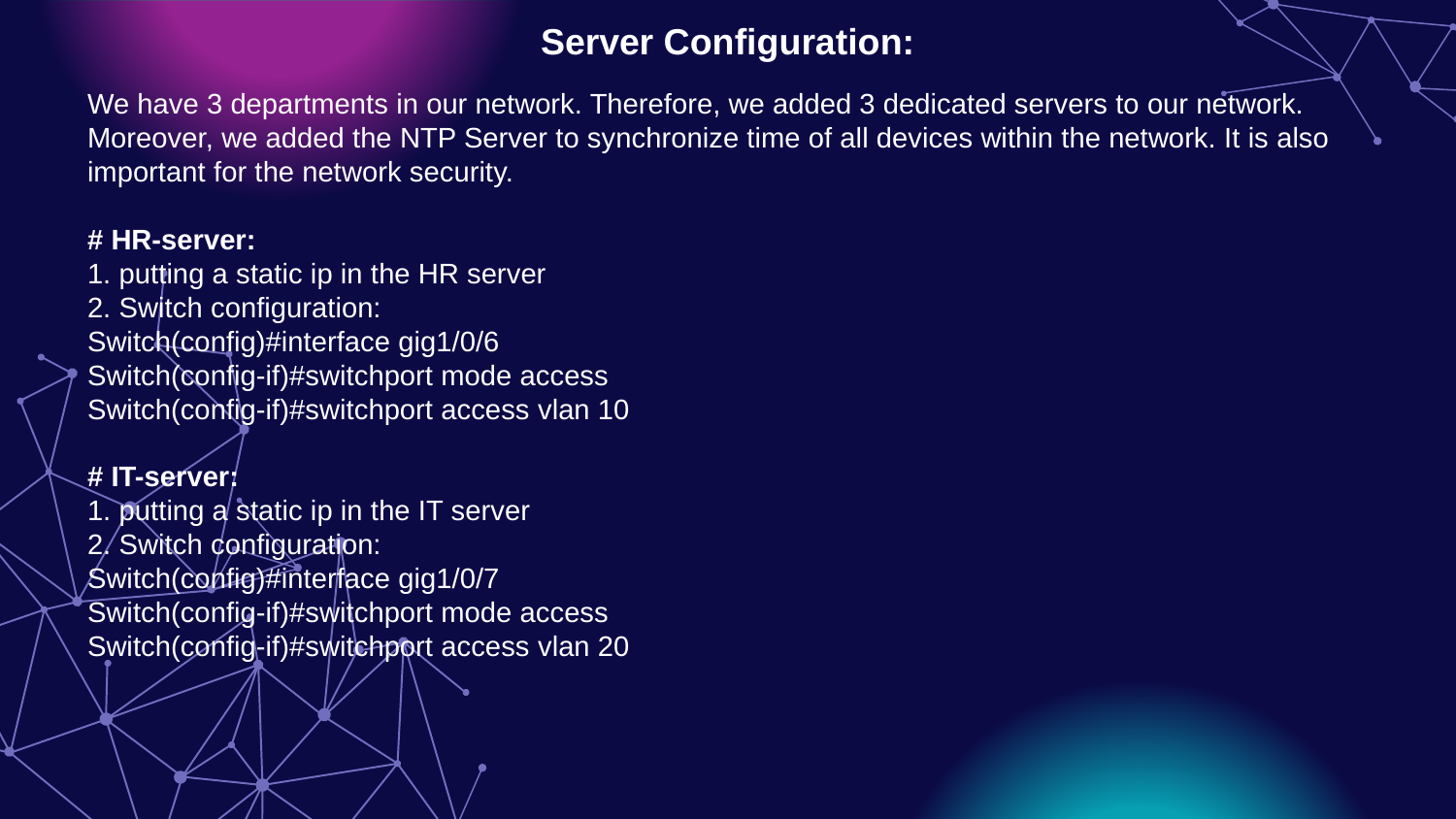

Server Configuration:
We have 3 departments in our network. Therefore, we added 3 dedicated servers to our network. Moreover, we added the NTP Server to synchronize time of all devices within the network. It is also important for the network security.

# HR-server:
1. putting a static ip in the HR server
2. Switch configuration:
Switch(config)#interface gig1/0/6
Switch(config-if)#switchport mode access
Switch(config-if)#switchport access vlan 10

# IT-server:
1. putting a static ip in the IT server
2. Switch configuration:
Switch(config)#interface gig1/0/7
Switch(config-if)#switchport mode access
Switch(config-if)#switchport access vlan 20